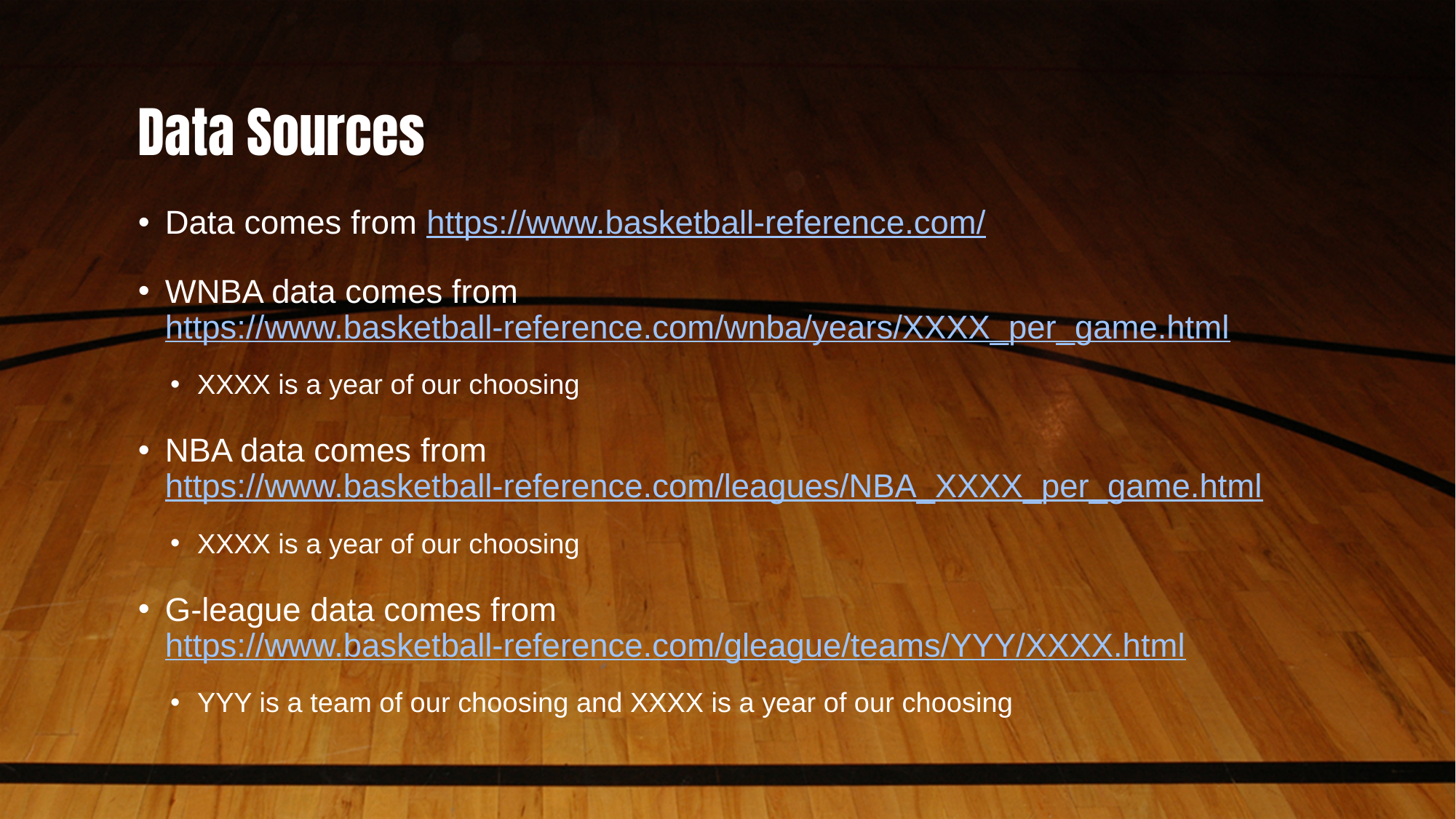

# Data Sources
Data comes from https://www.basketball-reference.com/
WNBA data comes from https://www.basketball-reference.com/wnba/years/XXXX_per_game.html
XXXX is a year of our choosing
NBA data comes from https://www.basketball-reference.com/leagues/NBA_XXXX_per_game.html
XXXX is a year of our choosing
G-league data comes from https://www.basketball-reference.com/gleague/teams/YYY/XXXX.html
YYY is a team of our choosing and XXXX is a year of our choosing